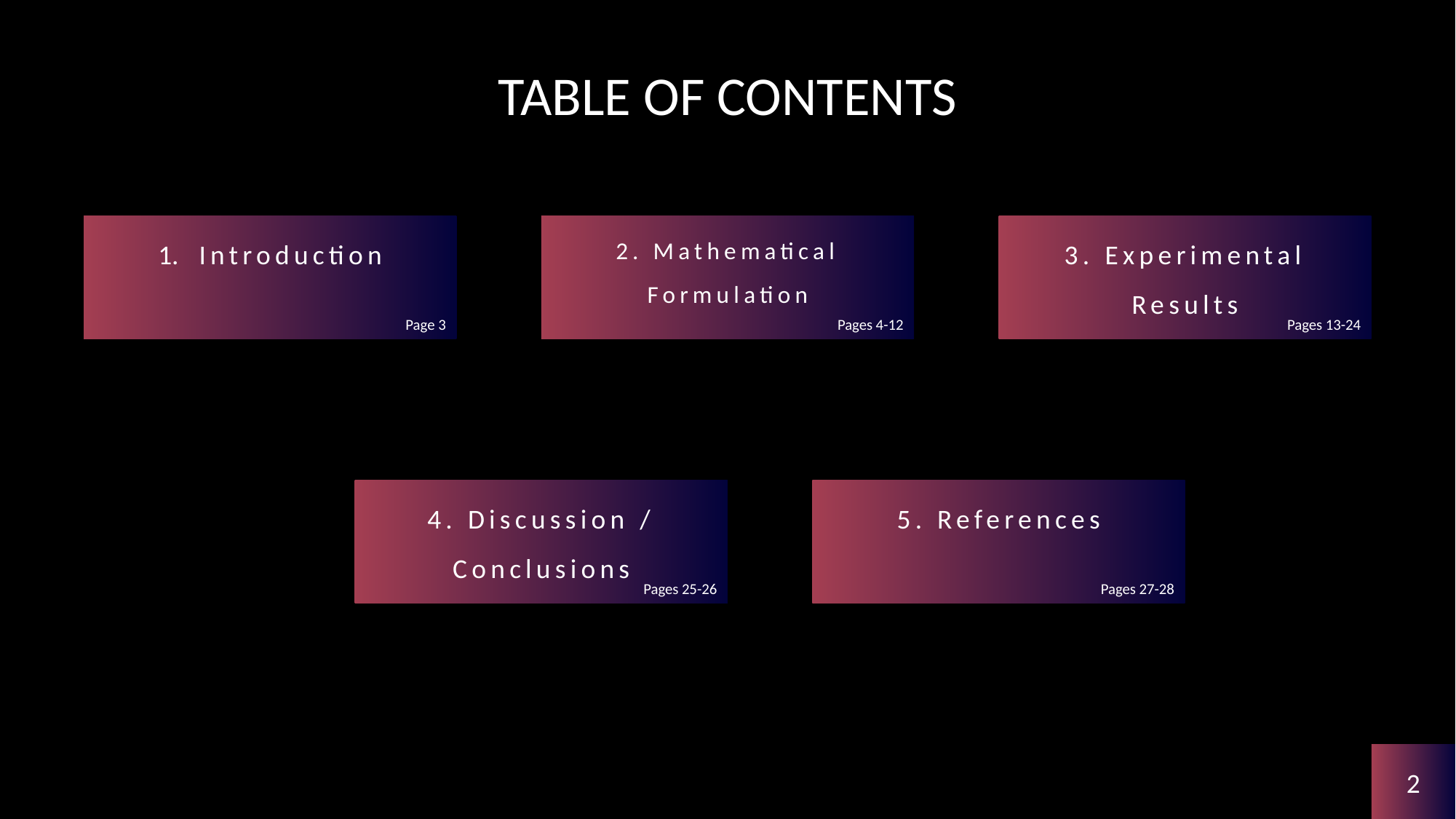

table of contents
2. Mathematical Formulation

3. Experimental Results
Introduction

Page 3
 Pages 4-12
 Pages 13-24
5. References
4. Discussion / Conclusions

 Pages 25-26
 Pages 27-28
2